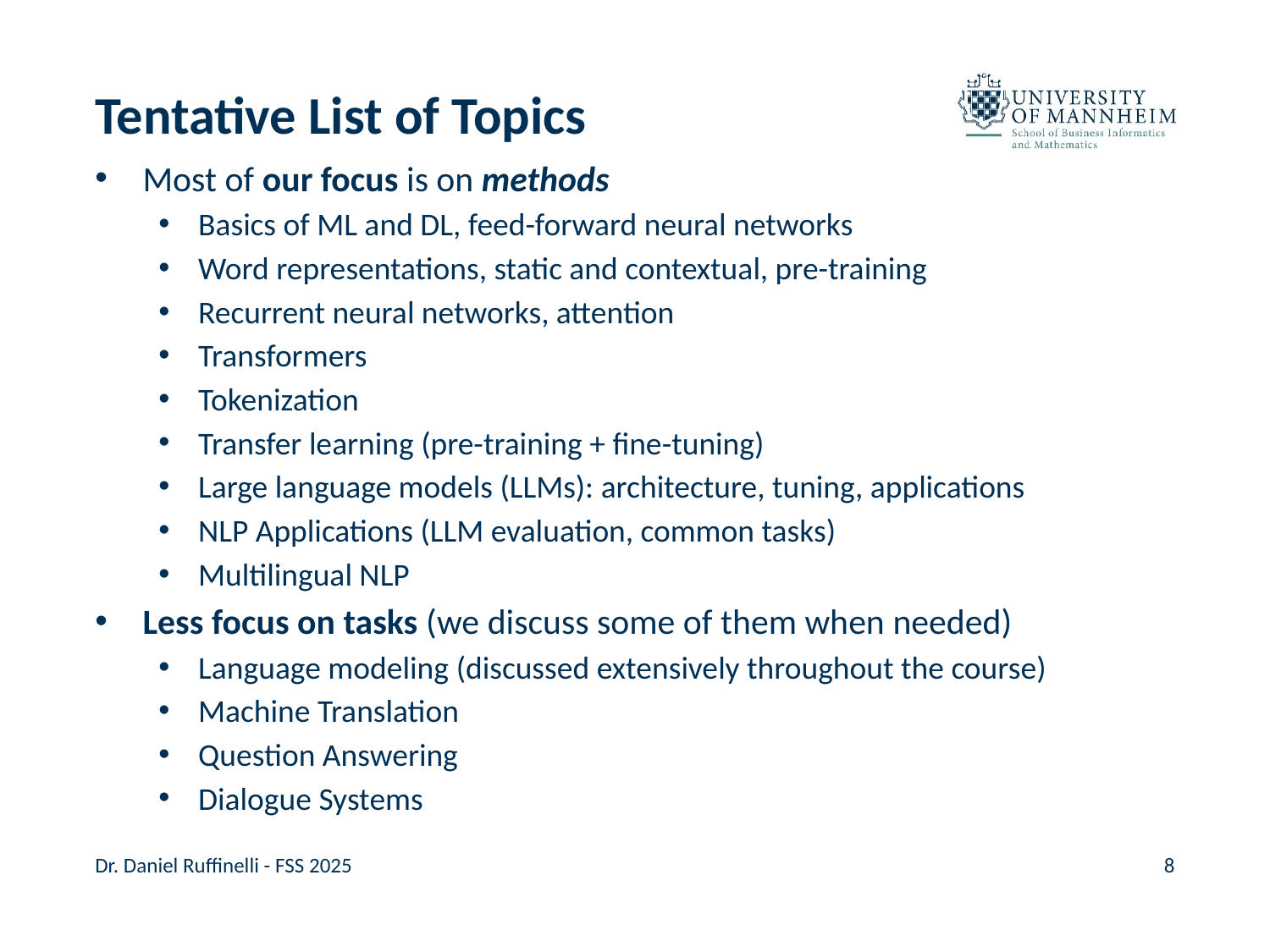

# Tentative List of Topics
Most of our focus is on methods
Basics of ML and DL, feed-forward neural networks
Word representations, static and contextual, pre-training
Recurrent neural networks, attention
Transformers
Tokenization
Transfer learning (pre-training + fine-tuning)
Large language models (LLMs): architecture, tuning, applications
NLP Applications (LLM evaluation, common tasks)
Multilingual NLP
Less focus on tasks (we discuss some of them when needed)
Language modeling (discussed extensively throughout the course)
Machine Translation
Question Answering
Dialogue Systems

Dr. Daniel Ruffinelli - FSS 2025
8